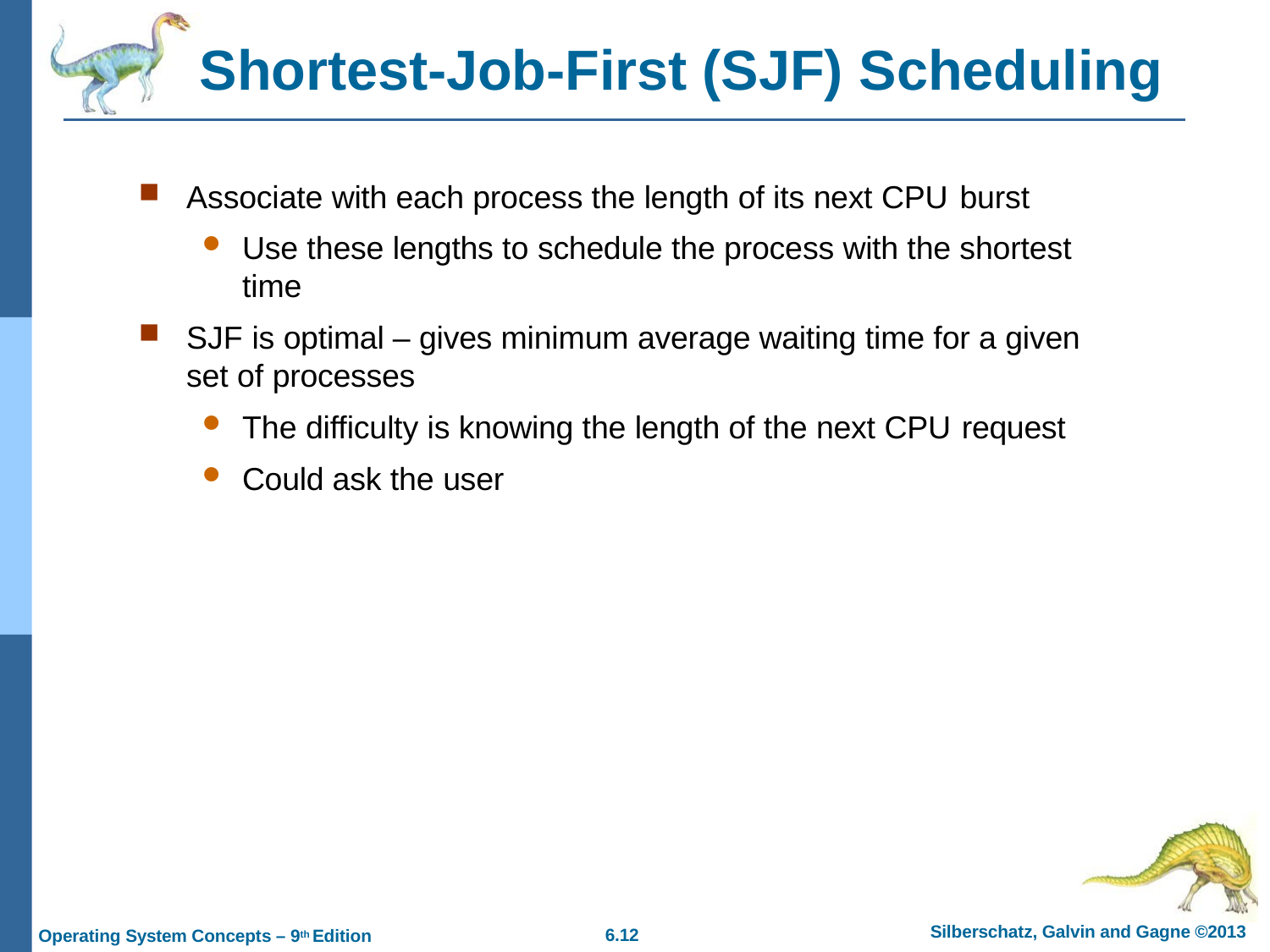

# Shortest-Job-First (SJF) Scheduling
Associate with each process the length of its next CPU burst
Use these lengths to schedule the process with the shortest  time
SJF is optimal – gives minimum average waiting time for a given  set of processes
The difficulty is knowing the length of the next CPU request
Could ask the user
Silberschatz, Galvin and Gagne ©2013
6.12
Operating System Concepts – 9th Edition